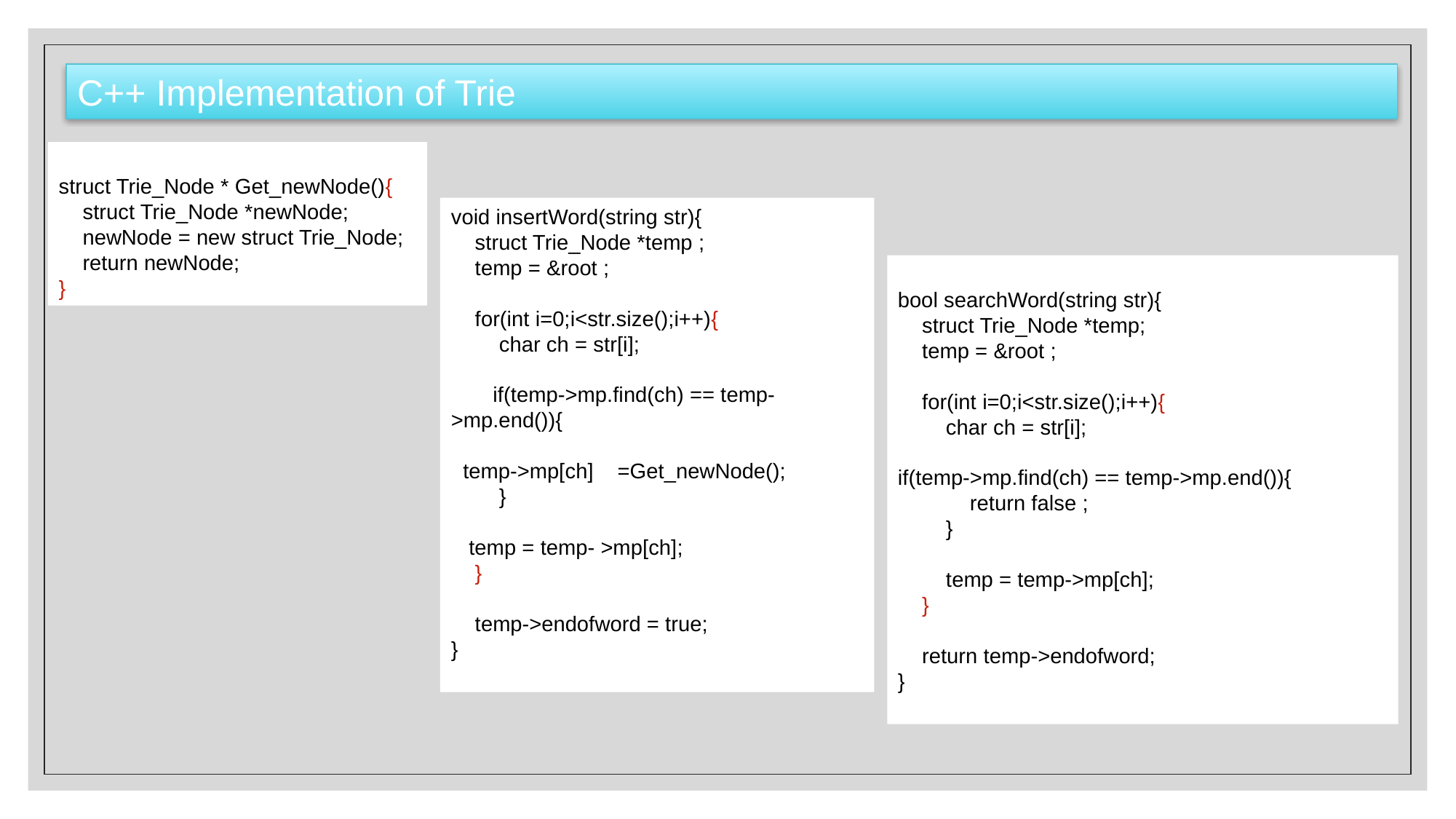

C++ Implementation of Trie

struct Trie_Node * Get_newNode(){
    struct Trie_Node *newNode;
    newNode = new struct Trie_Node;
    return newNode;
}
void insertWord(string str){
    struct Trie_Node *temp ;
    temp = &root ;

    for(int i=0;i<str.size();i++){
        char ch = str[i];

       if(temp->mp.find(ch) == temp->mp.end()){

  temp->mp[ch]    =Get_newNode();
        }

   temp = temp- >mp[ch];
    }

    temp->endofword = true;
}

bool searchWord(string str){
    struct Trie_Node *temp;
    temp = &root ;

    for(int i=0;i<str.size();i++){
        char ch = str[i];

if(temp->mp.find(ch) == temp->mp.end()){
            return false ;
        }

        temp = temp->mp[ch];
    }

    return temp->endofword;
}